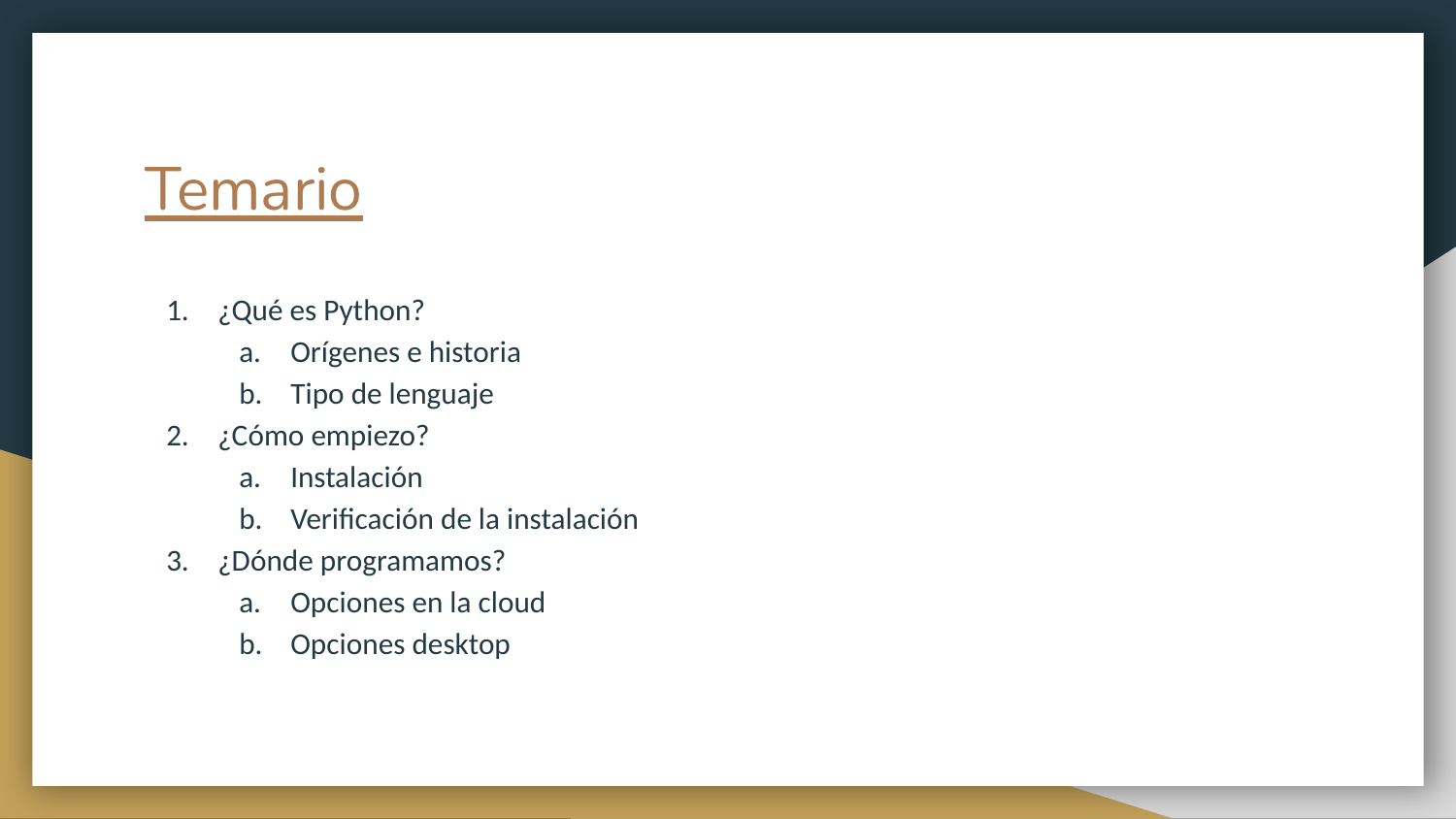

# Temario
¿Qué es Python?
Orígenes e historia
Tipo de lenguaje
¿Cómo empiezo?
Instalación
Verificación de la instalación
¿Dónde programamos?
Opciones en la cloud
Opciones desktop